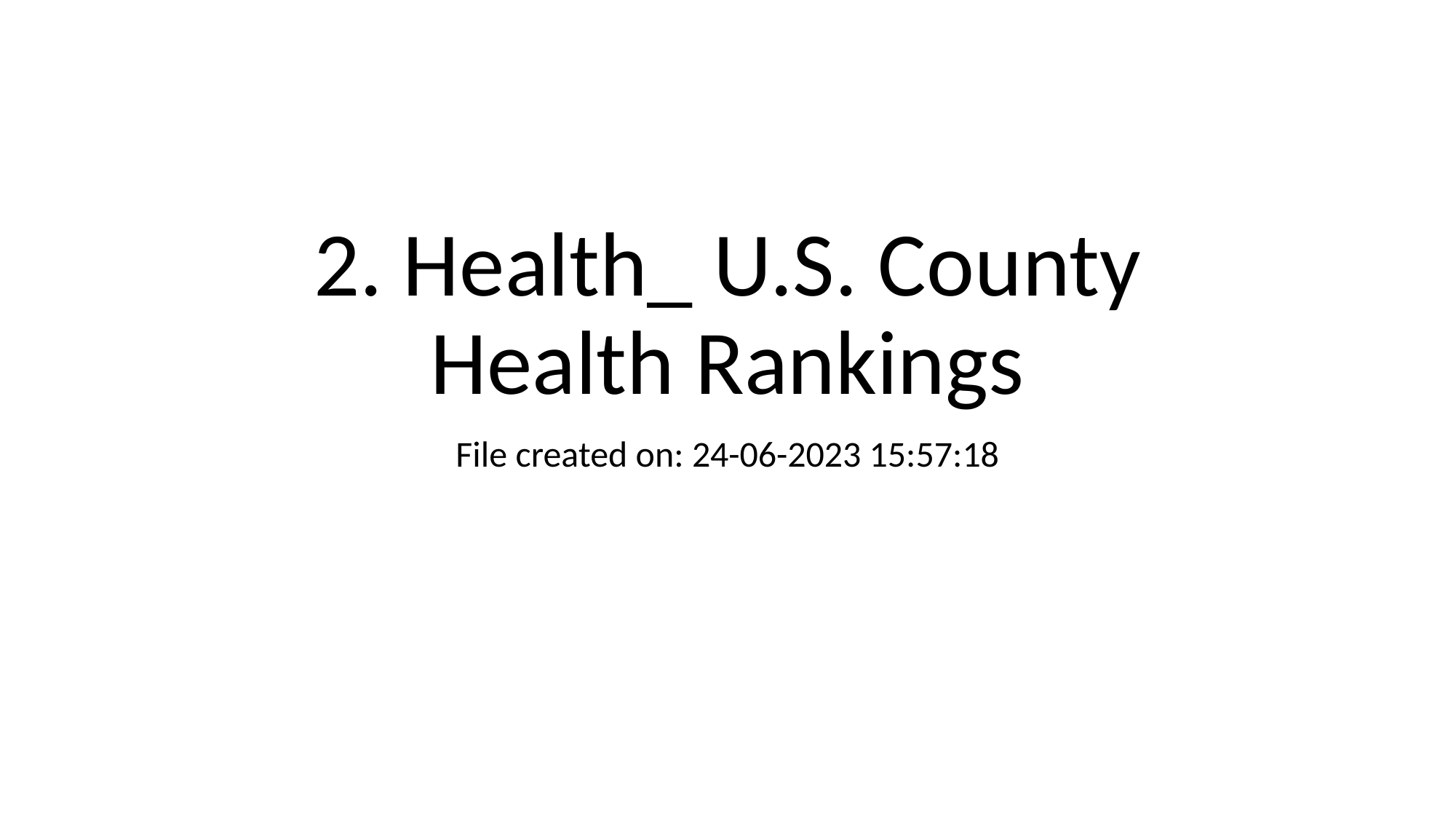

# 2. Health_ U.S. County Health Rankings
File created on: 24-06-2023 15:57:18